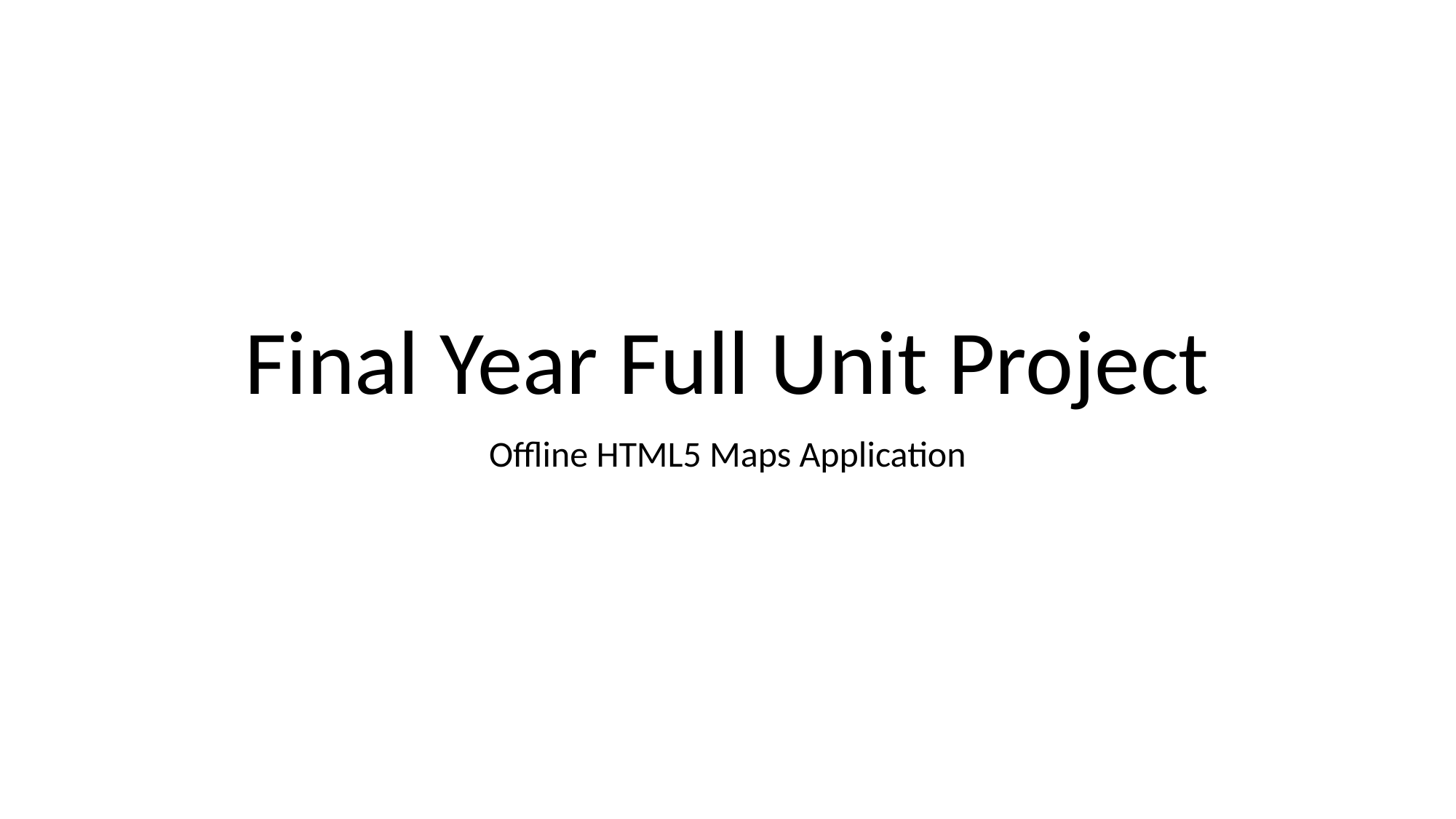

# Final Year Full Unit Project
Offline HTML5 Maps Application